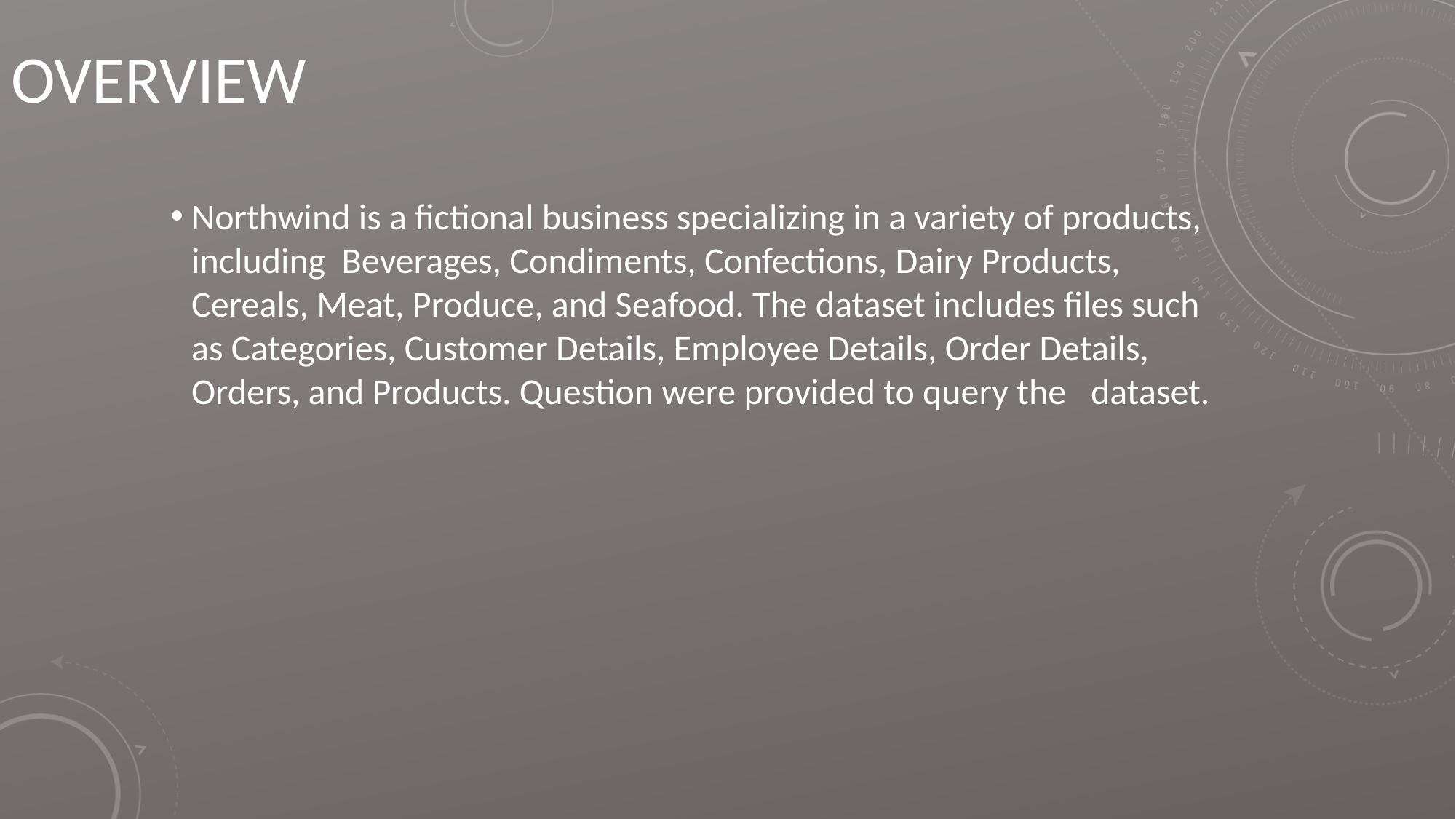

# OVERVIEW
.
Northwind is a fictional business specializing in a variety of products, including  Beverages, Condiments, Confections, Dairy Products, Cereals, Meat, Produce, and Seafood. The dataset includes files such as Categories, Customer Details, Employee Details, Order Details, Orders, and Products. Question were provided to query the   dataset.